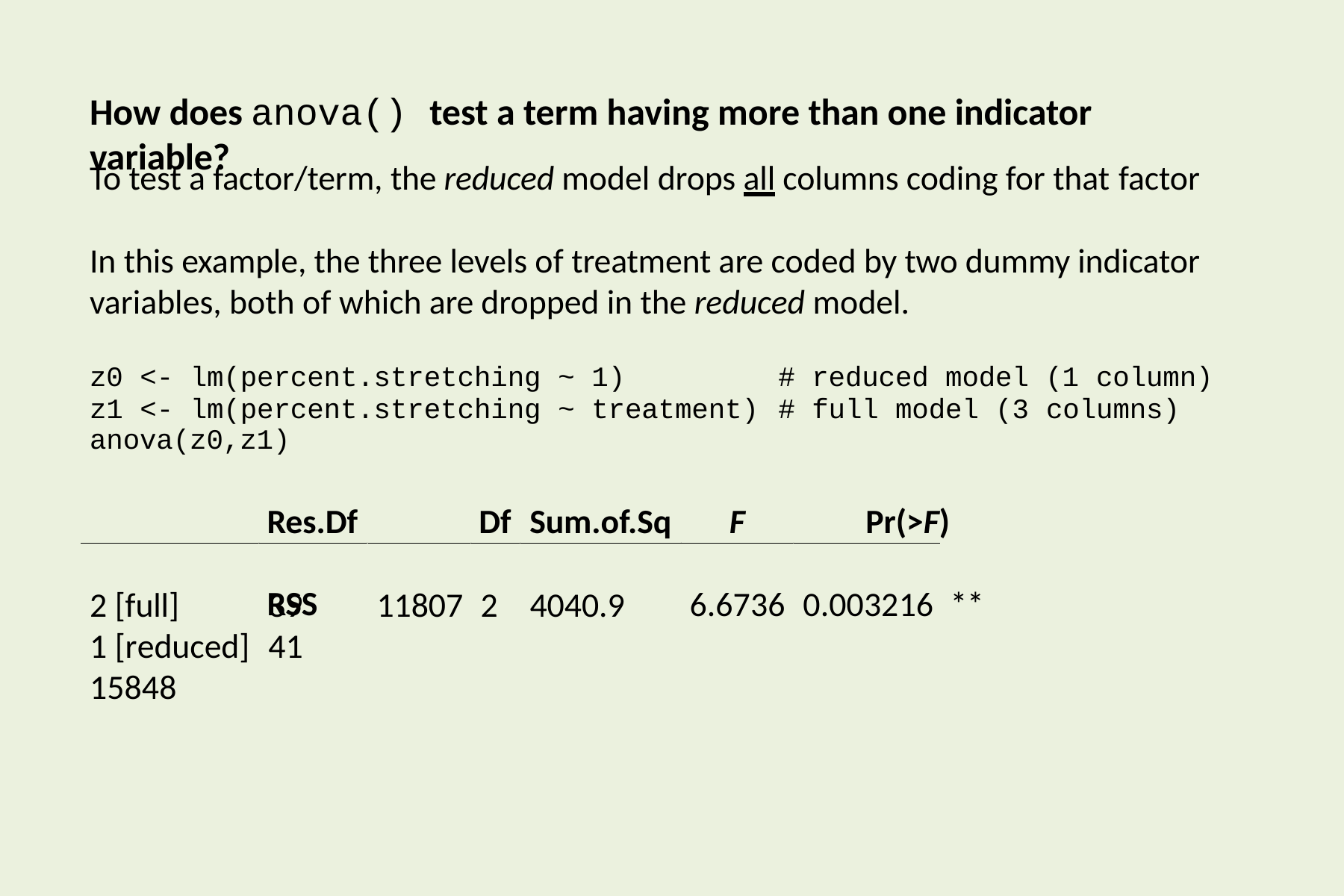

# How does anova() test a term having more than one indicator variable?
To test a factor/term, the reduced model drops all columns coding for that factor

In this example, the three levels of treatment are coded by two dummy indicator  variables, both of which are dropped in the reduced model.
| z0 <- lm(percent.stretching ~ 1) z1 <- lm(percent.stretching ~ treatment) | # # | reduced model (1 column) full model (3 columns) |
| --- | --- | --- |
| anova(z0,z1) |  |  |
Res.Df	RSS
1 [reduced]	41	15848
Df	Sum.of.Sq
F	Pr(>F)

6.6736	0.003216	**

2 [full]	39	11807	2	4040.9